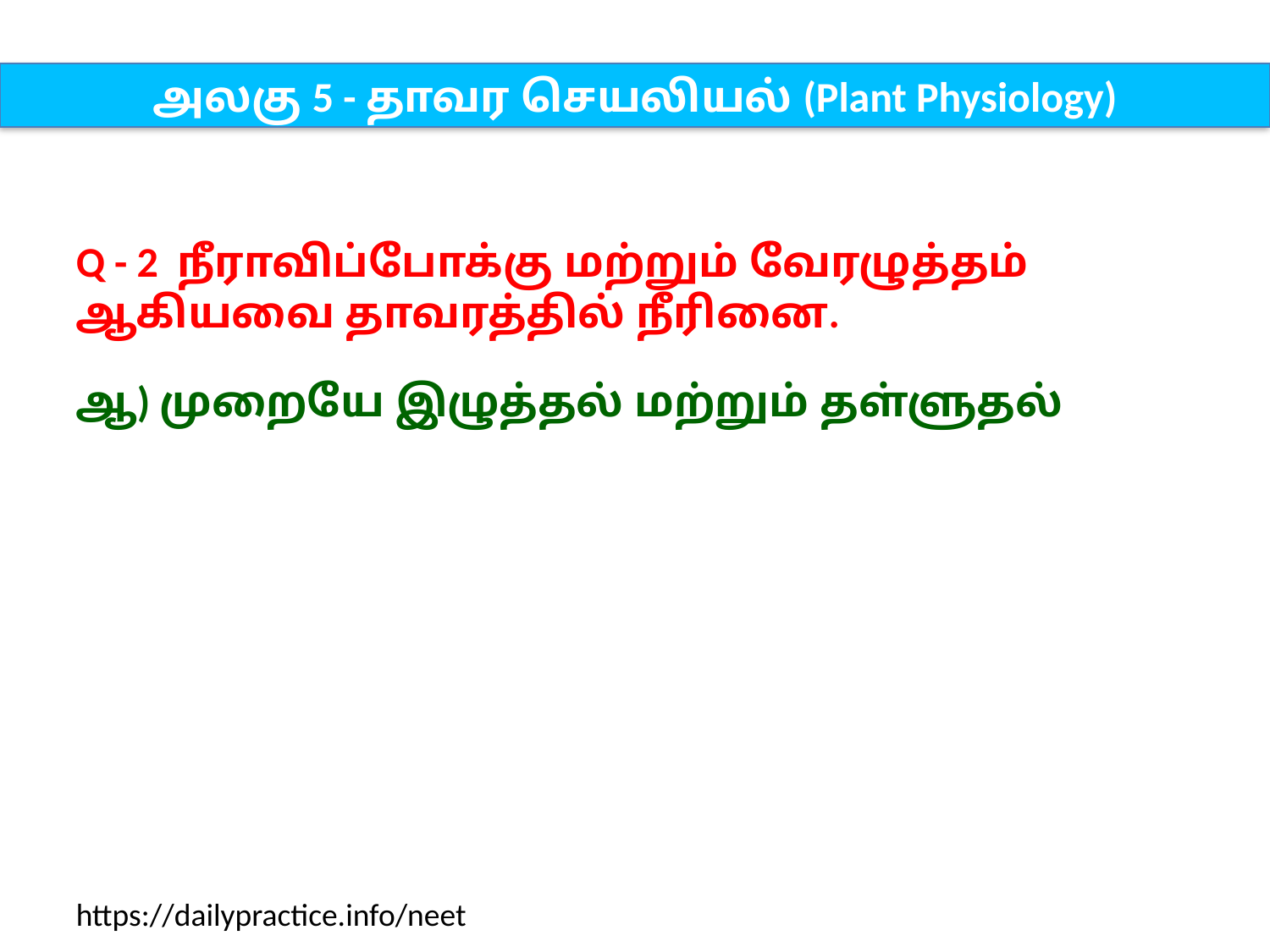

அலகு 5 - தாவர செயலியல் (Plant Physiology)

Q - 2  நீராவிப்போக்கு மற்றும் வேரழுத்தம் ஆகியவை தாவரத்தில் நீரினை.

ஆ) முறையே இழுத்தல் மற்றும் தள்ளுதல்
https://dailypractice.info/neet